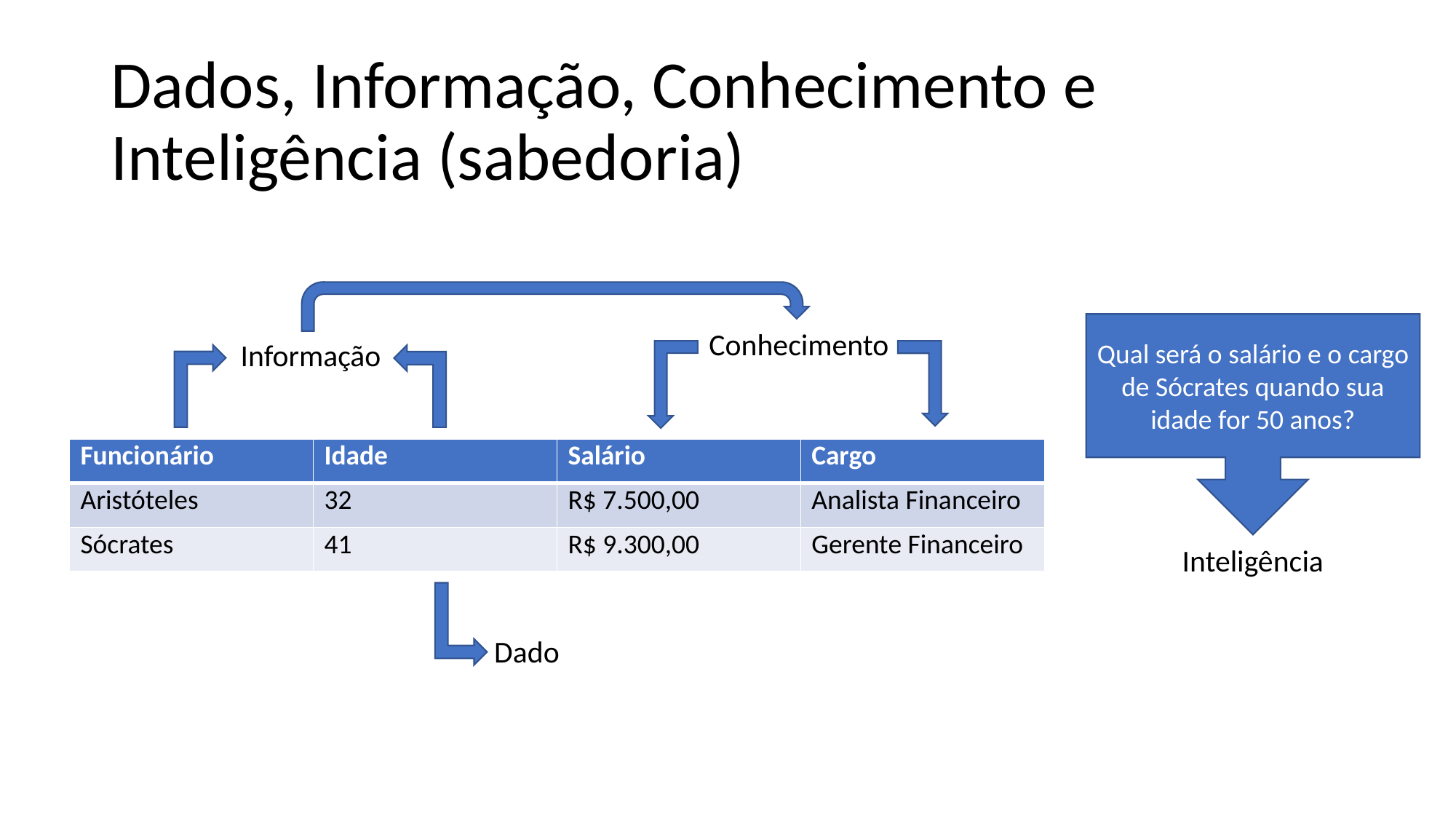

# Dados, Informação, Conhecimento e Inteligência (sabedoria)

Qual será o salário e o cargo de Sócrates quando sua idade for 50 anos?
Conhecimento
Informação

| Funcionário | Idade | Salário | Cargo |
| --- | --- | --- | --- |
| Aristóteles | 32 | R$ 7.500,00 | Analista Financeiro |
| Sócrates | 41 | R$ 9.300,00 | Gerente Financeiro |
Inteligência

Dado